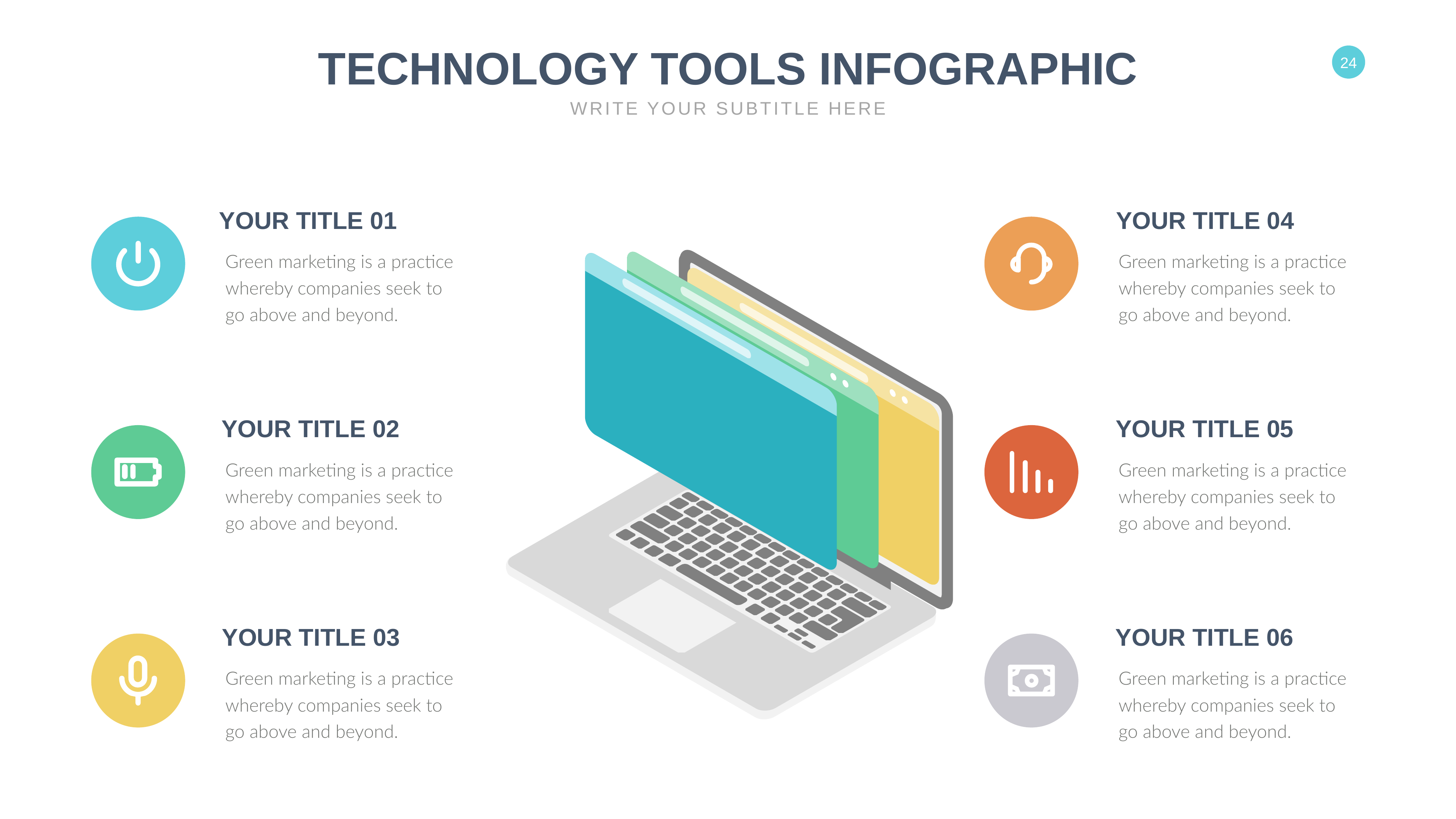

TECHNOLOGY TOOLS INFOGRAPHIC
WRITE YOUR SUBTITLE HERE
YOUR TITLE 01
YOUR TITLE 04

Green marketing is a practice whereby companies seek to go above and beyond.
Green marketing is a practice whereby companies seek to go above and beyond.

YOUR TITLE 02
YOUR TITLE 05

Green marketing is a practice whereby companies seek to go above and beyond.
Green marketing is a practice whereby companies seek to go above and beyond.

YOUR TITLE 03
YOUR TITLE 06

Green marketing is a practice whereby companies seek to go above and beyond.
Green marketing is a practice whereby companies seek to go above and beyond.